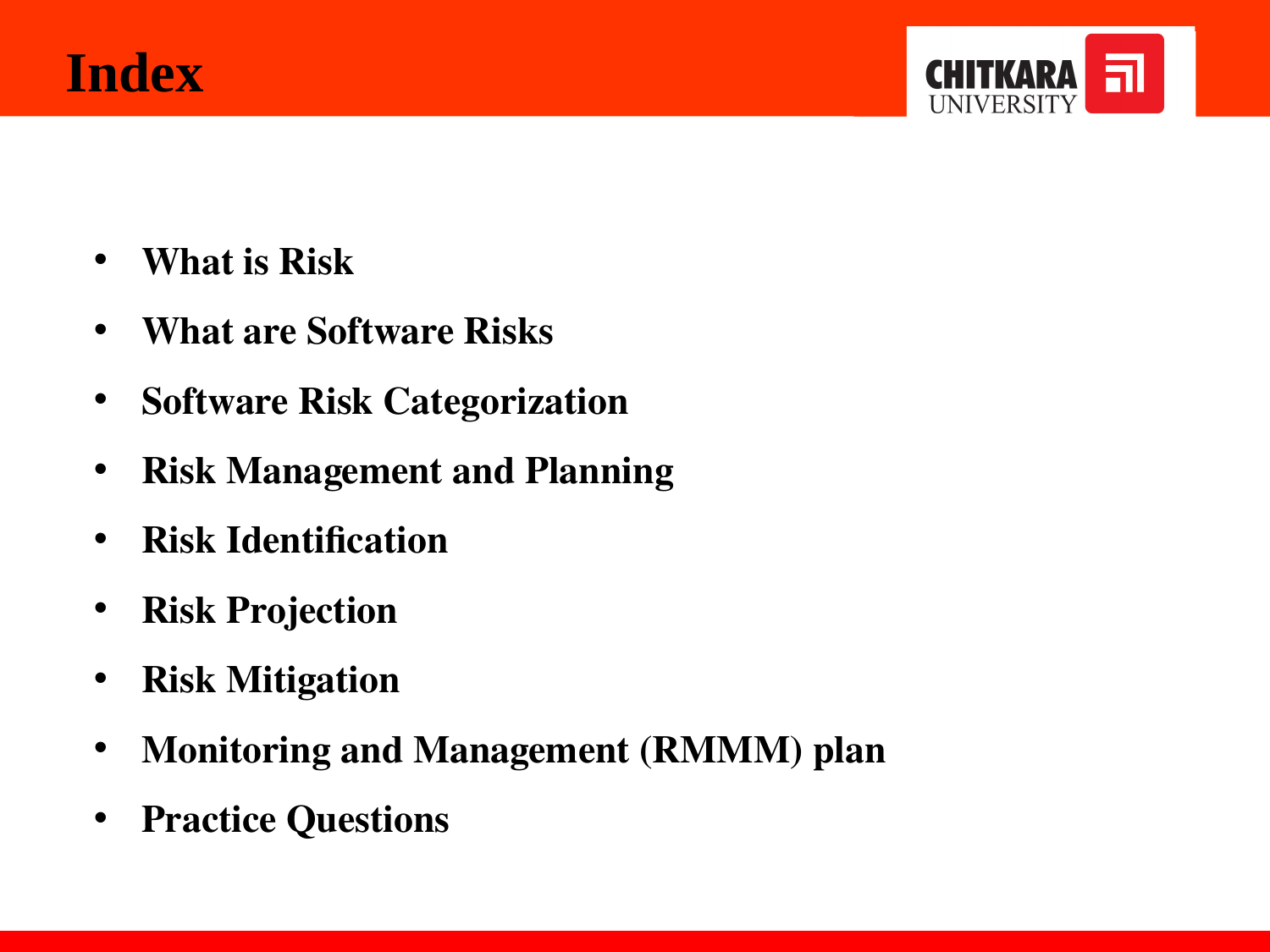

Index

What is Risk
What are Software Risks
Software Risk Categorization
Risk Management and Planning
Risk Identification
Risk Projection
Risk Mitigation
Monitoring and Management (RMMM) plan
Practice Questions